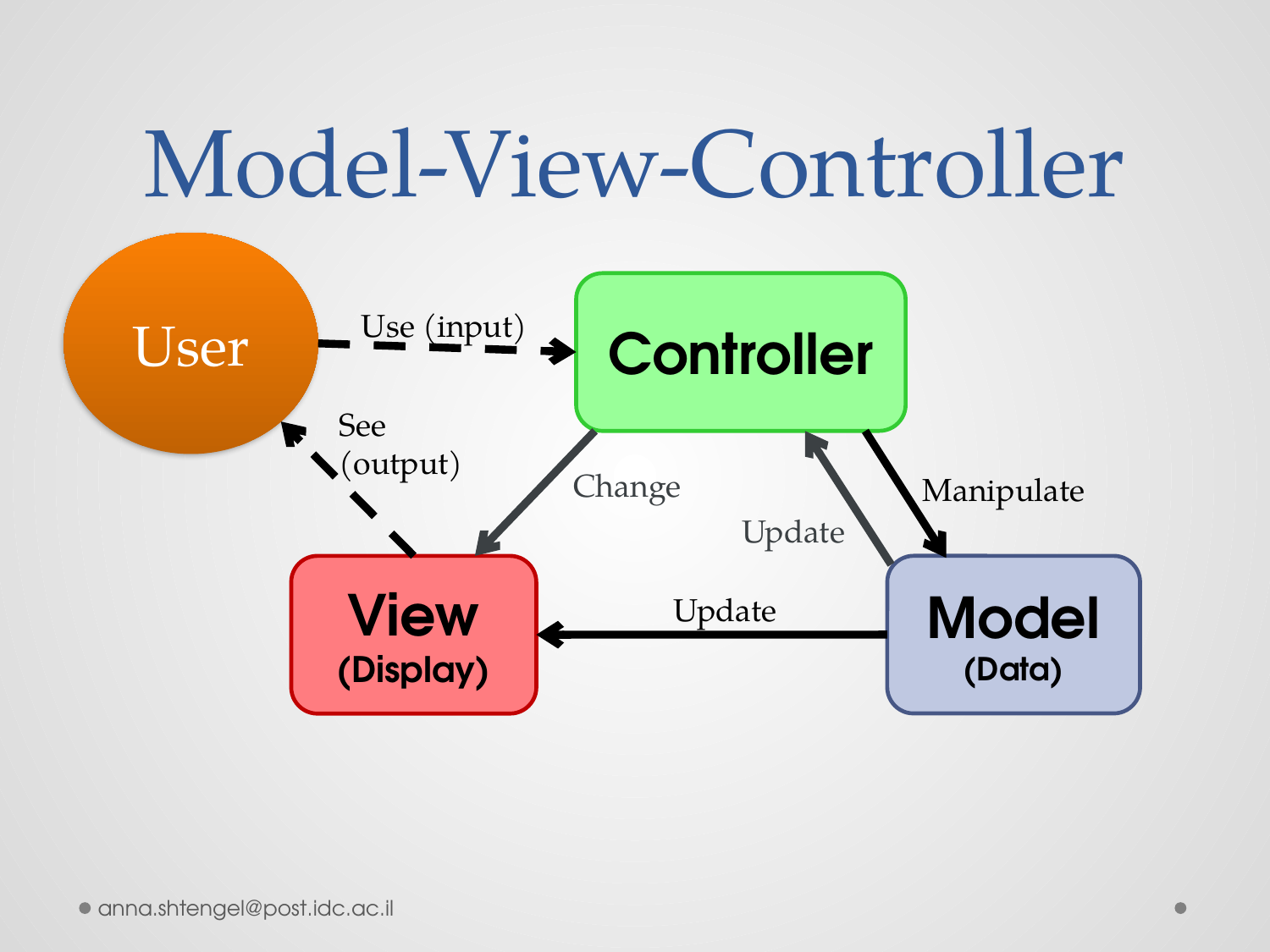

# Model-View-Controller
User
Controller
Use (input)
See (output)
Change
Manipulate
Update
View
(Display)
Model
(Data)
Update
anna.shtengel@post.idc.ac.il